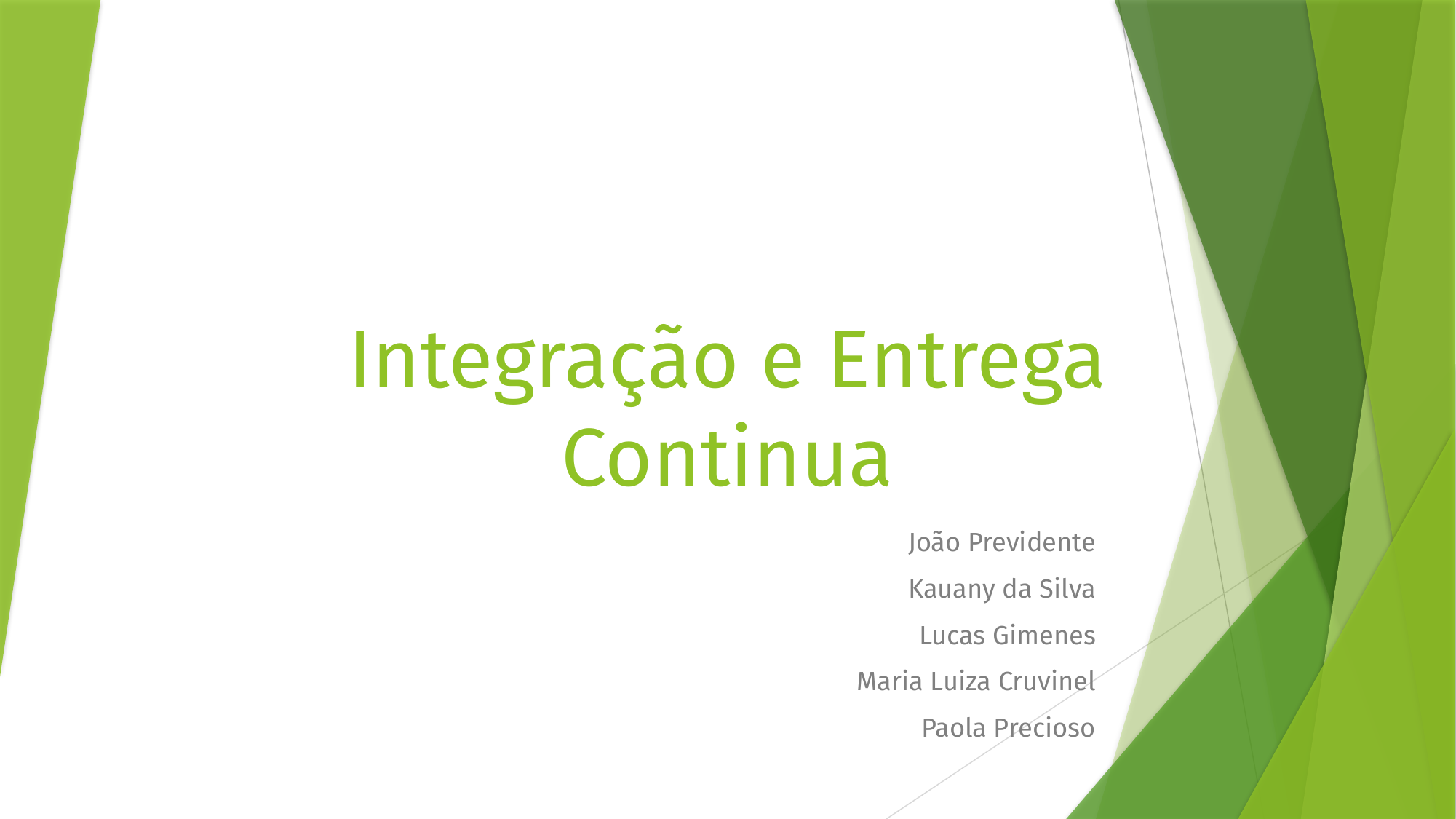

# Integração e Entrega Continua
João Previdente
Kauany da Silva
Lucas Gimenes
Maria Luiza Cruvinel
Paola Precioso